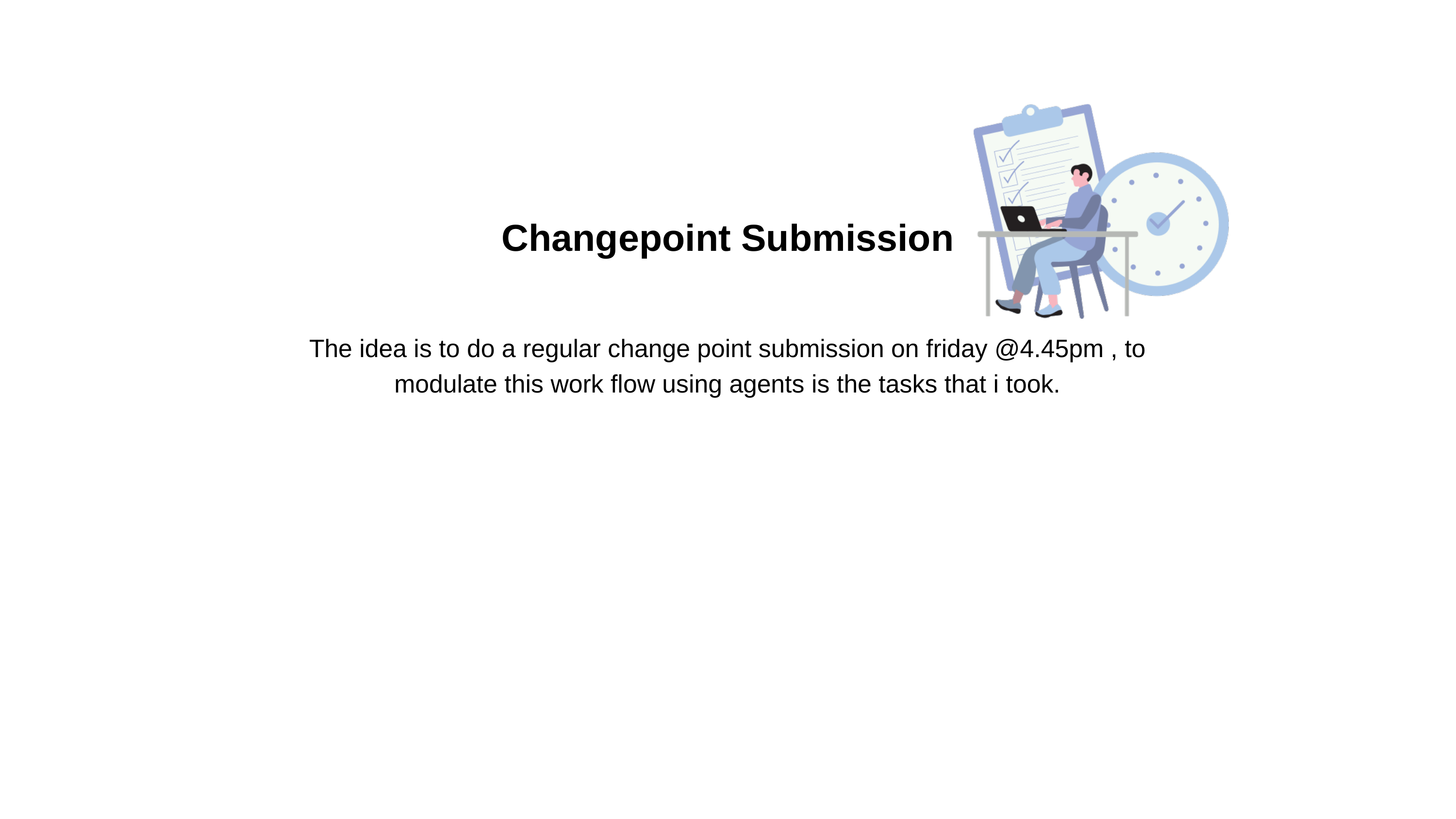

Changepoint Submission
The idea is to do a regular change point submission on friday @4.45pm , to modulate this work flow using agents is the tasks that i took.